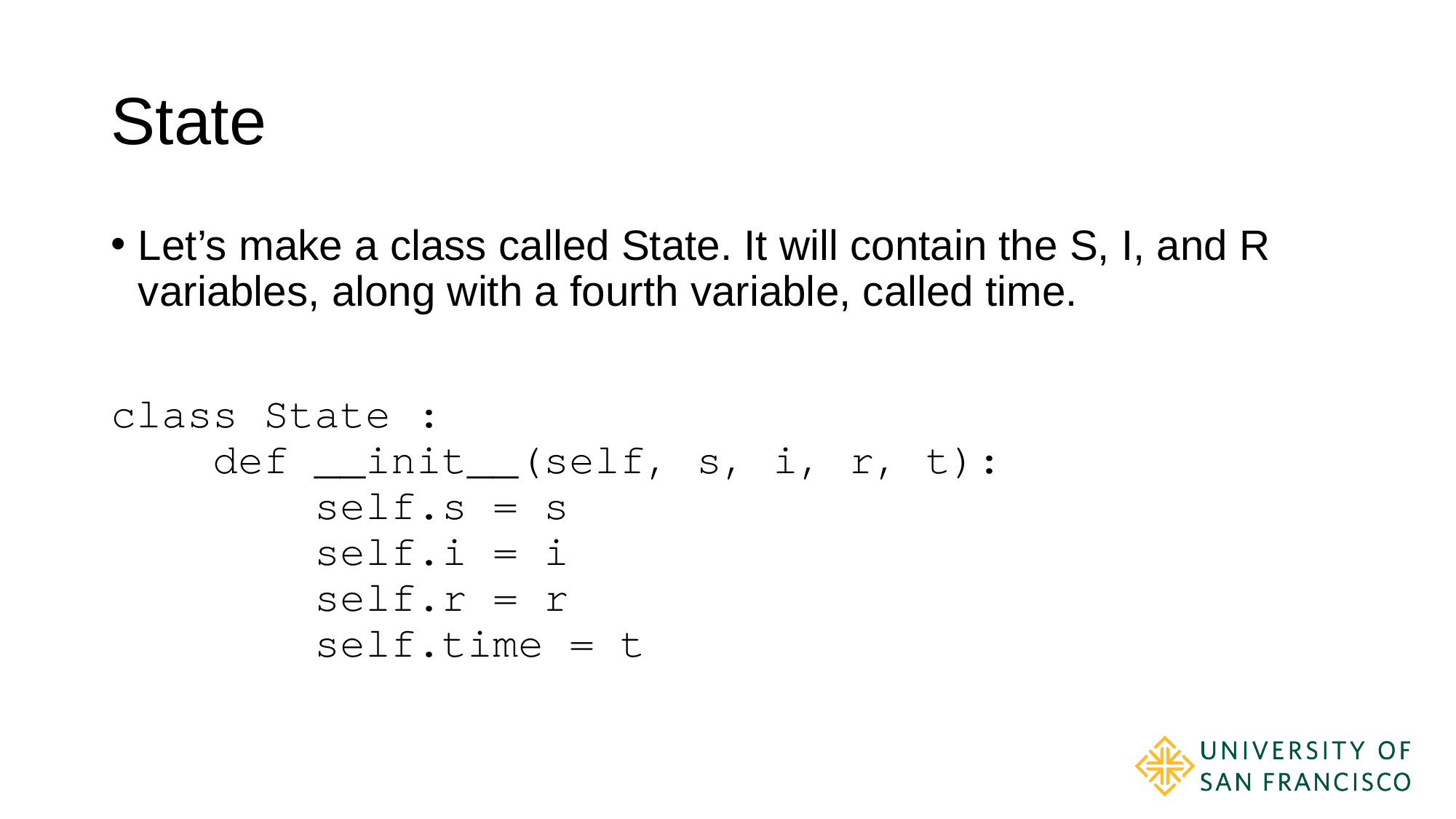

# State
Let’s make a class called State. It will contain the S, I, and R variables, along with a fourth variable, called time.

class State :
    def __init__(self, s, i, r, t):
        self.s = s
        self.i = i
        self.r = r
        self.time = t